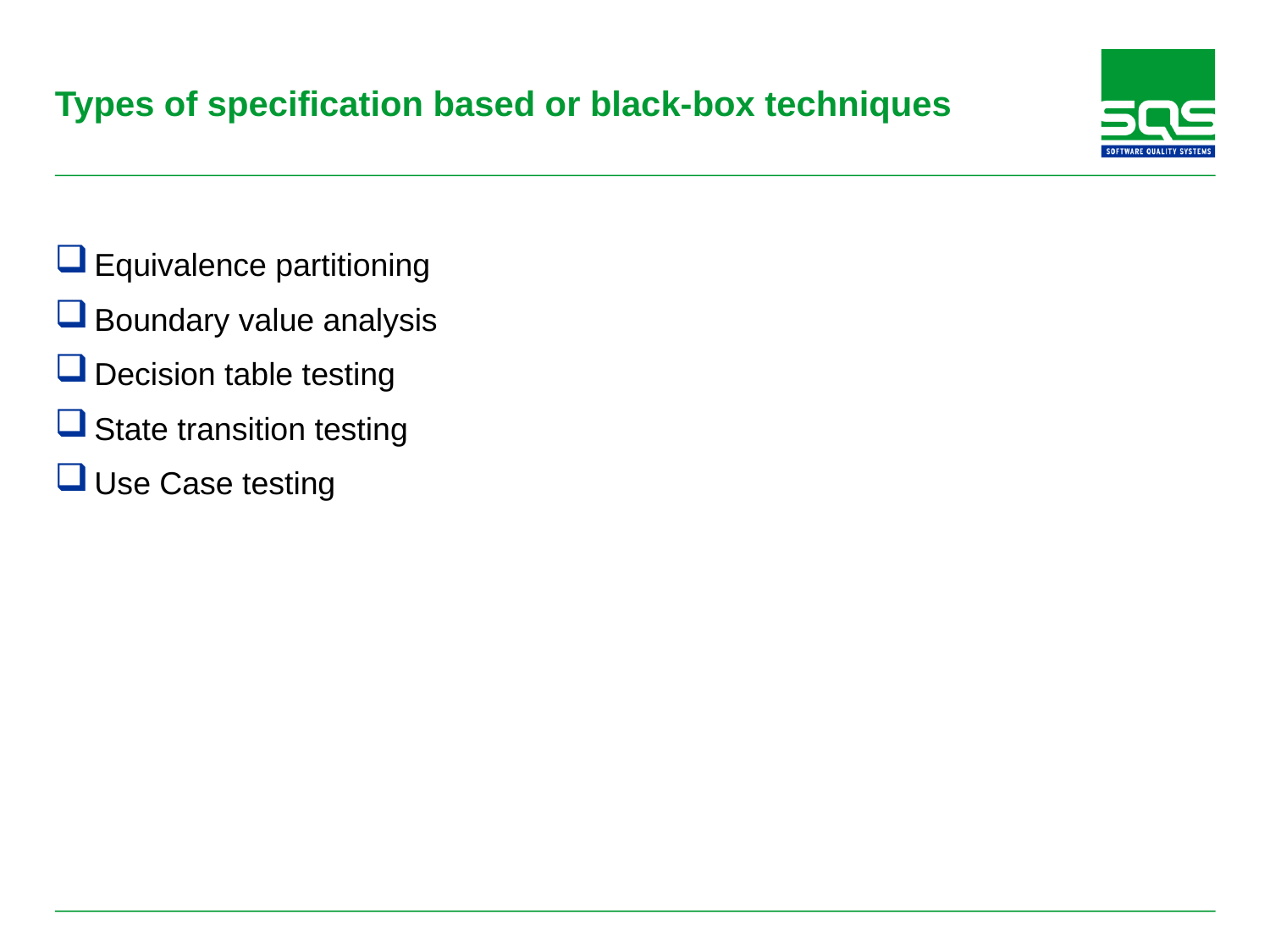

# Types of specification based or black-box techniques
Equivalence partitioning
Boundary value analysis
Decision table testing
State transition testing
Use Case testing